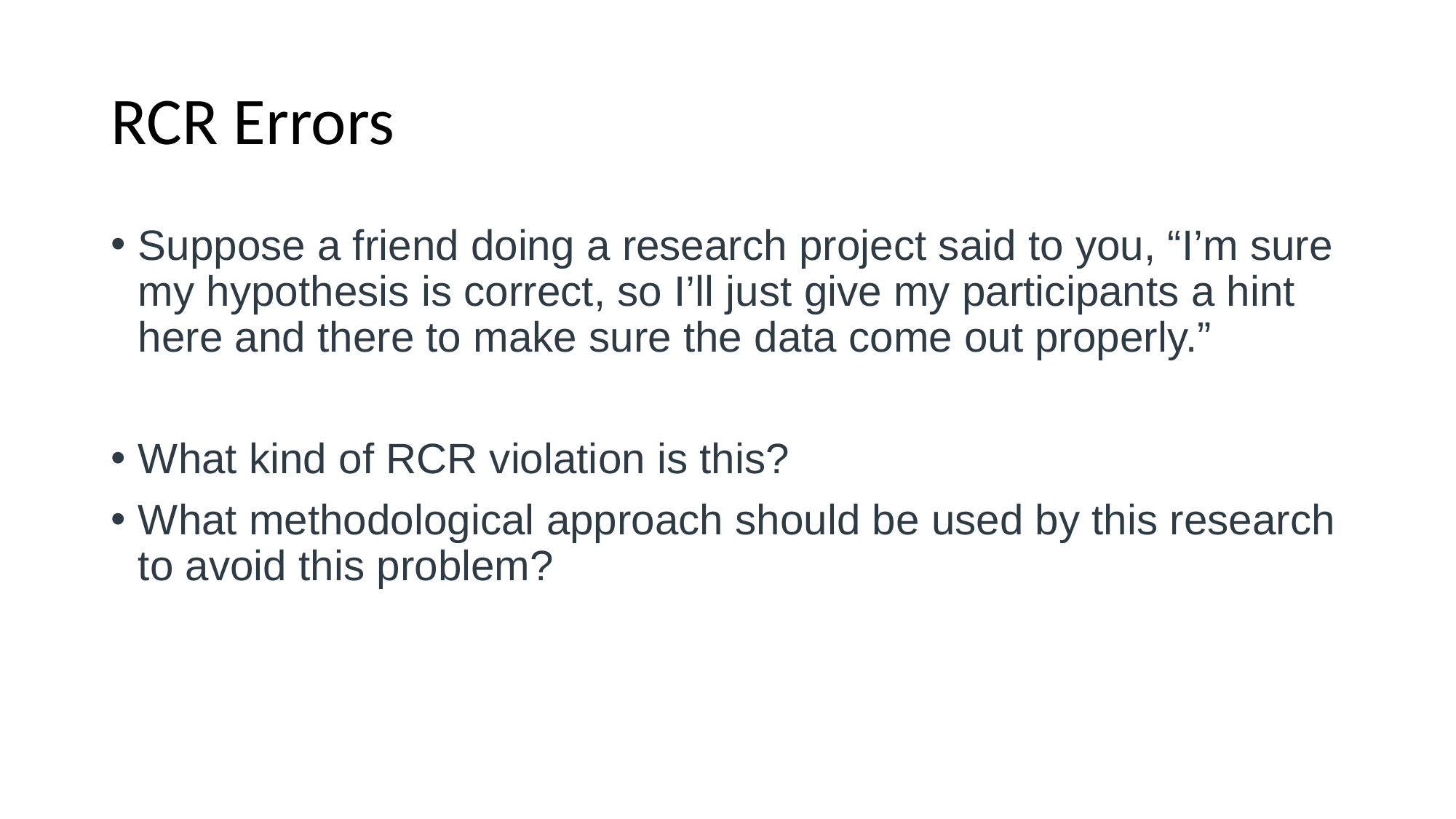

# RCR Errors
Suppose a friend doing a research project said to you, “I’m sure my hypothesis is correct, so I’ll just give my participants a hint here and there to make sure the data come out properly.”

What kind of RCR violation is this?
What methodological approach should be used by this research to avoid this problem?